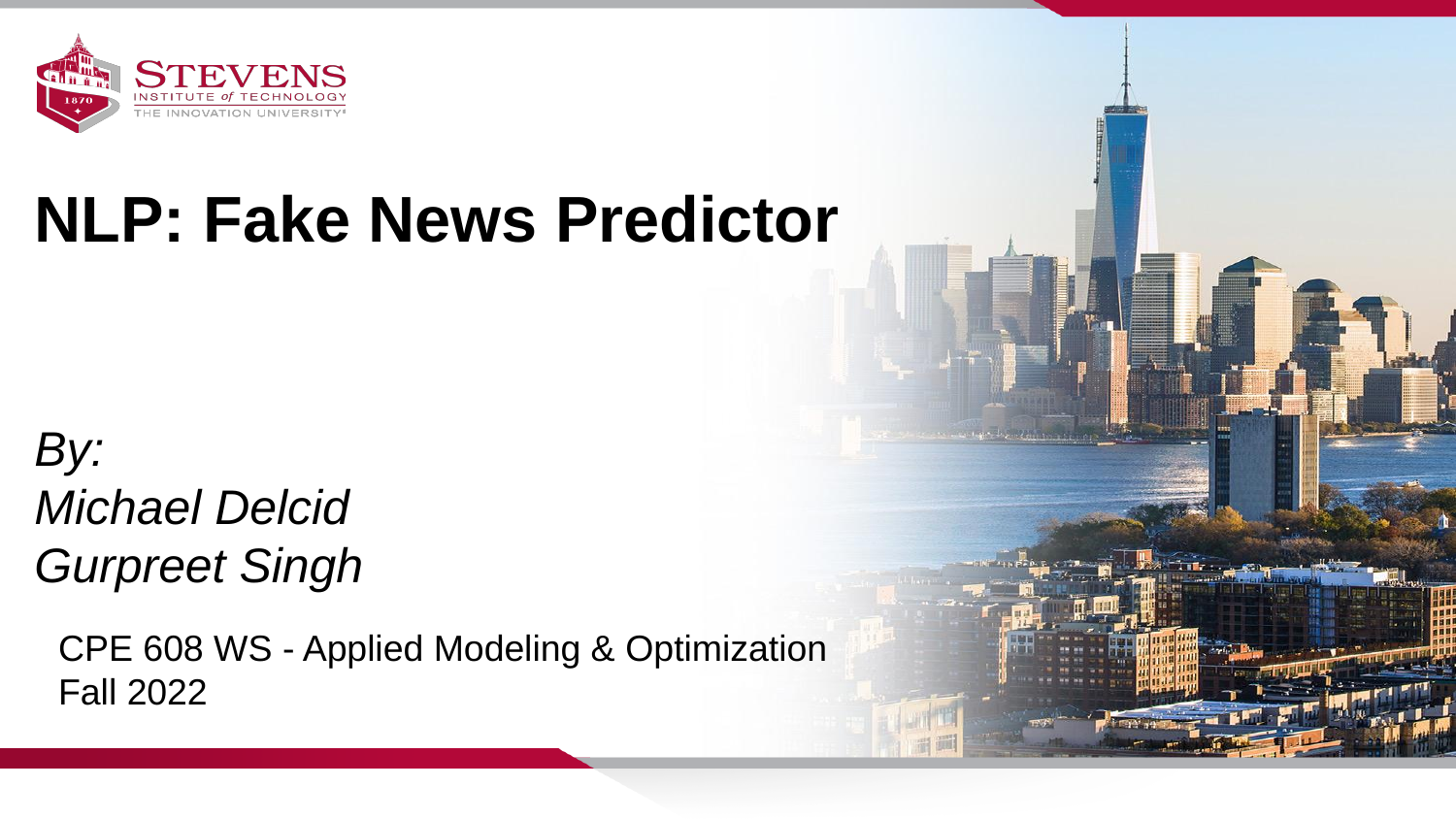

NLP: Fake News Predictor
By:
Michael Delcid
Gurpreet Singh
CPE 608 WS - Applied Modeling & Optimization
Fall 2022